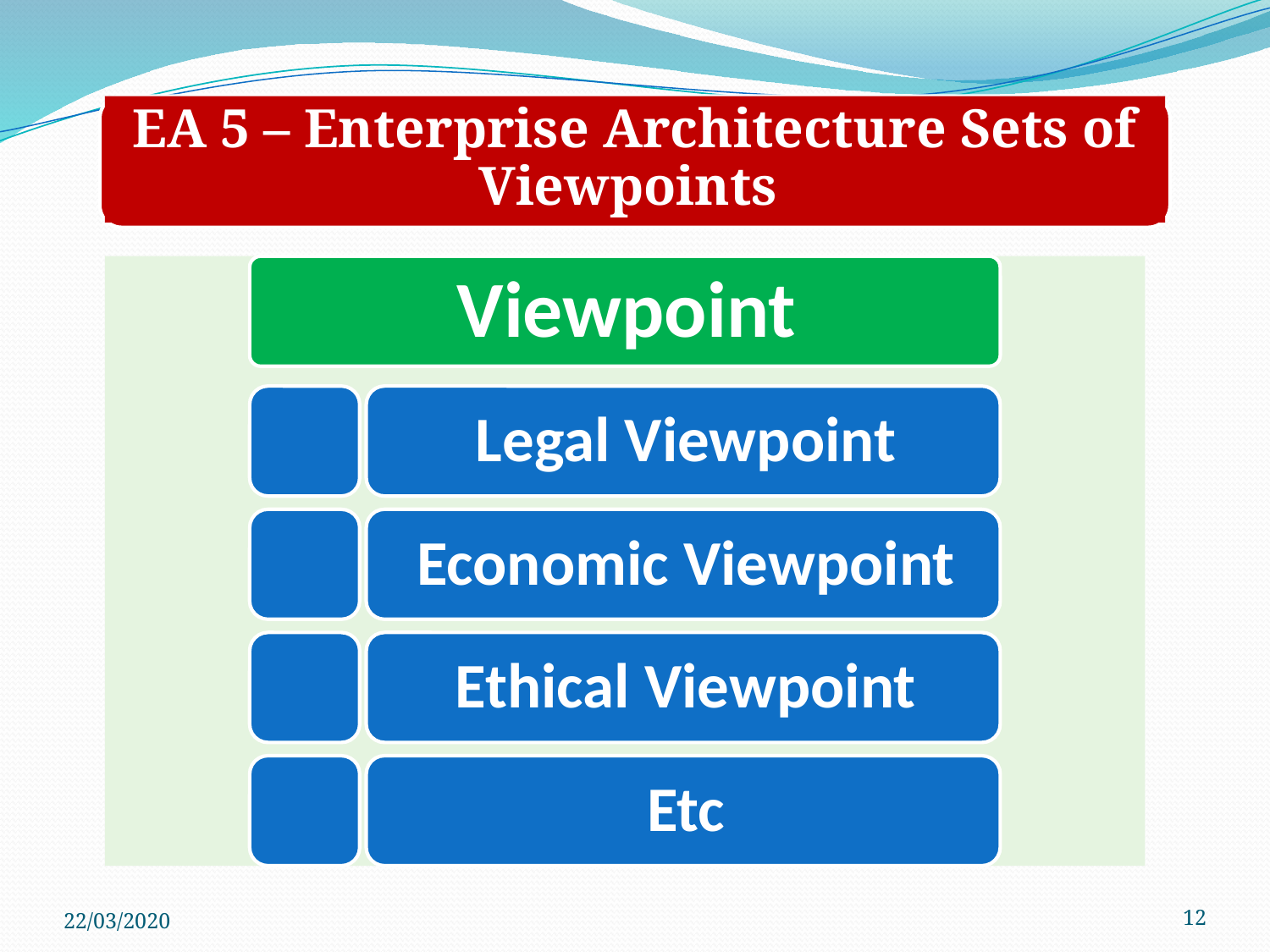

EA 5 – Enterprise Architecture Sets of Viewpoints
Viewpoint
Legal Viewpoint
Economic Viewpoint
Ethical Viewpoint
Etc
22/03/2020
12